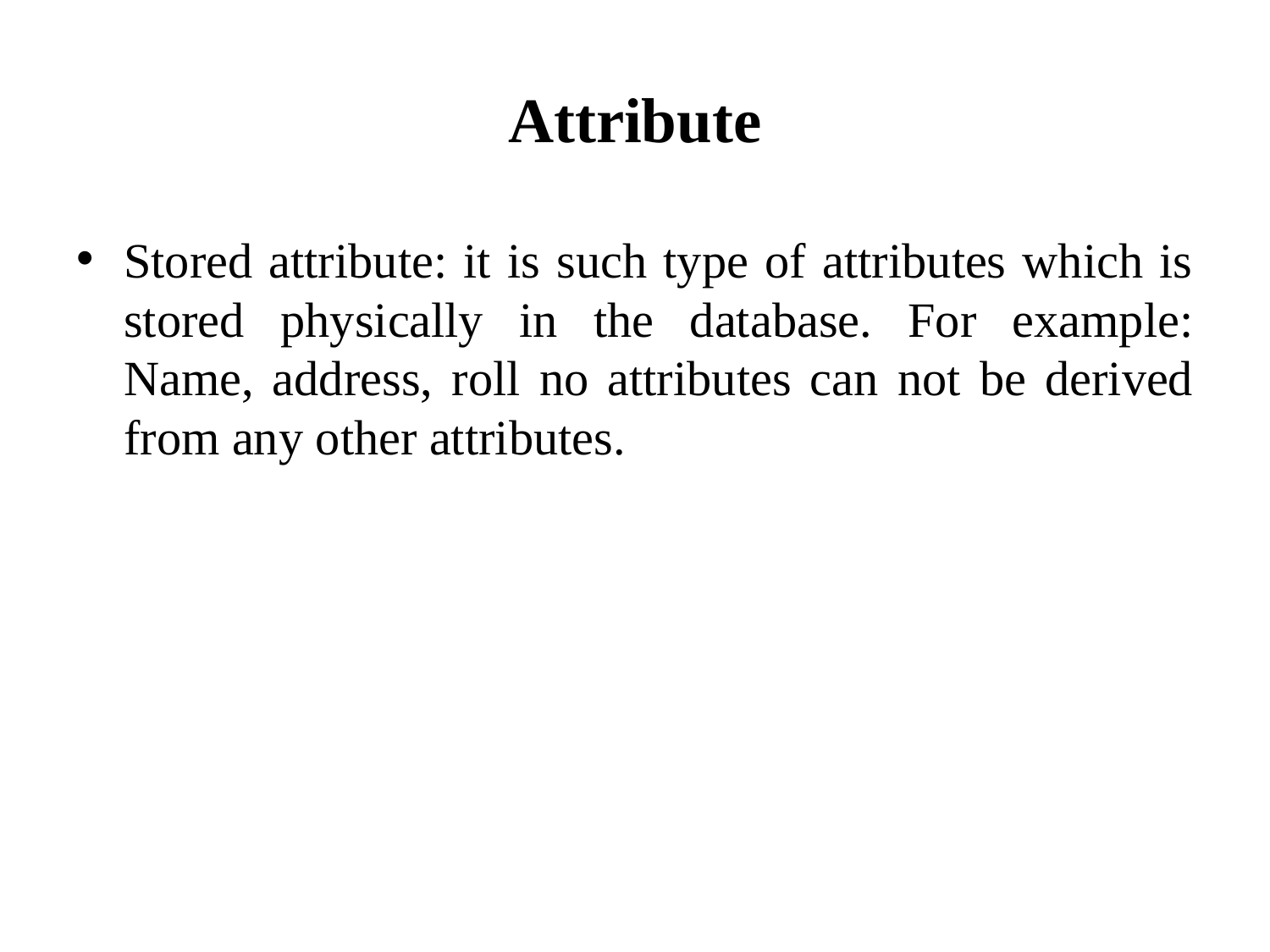

# Attribute
Stored attribute: it is such type of attributes which is stored physically in the database. For example: Name, address, roll no attributes can not be derived from any other attributes.